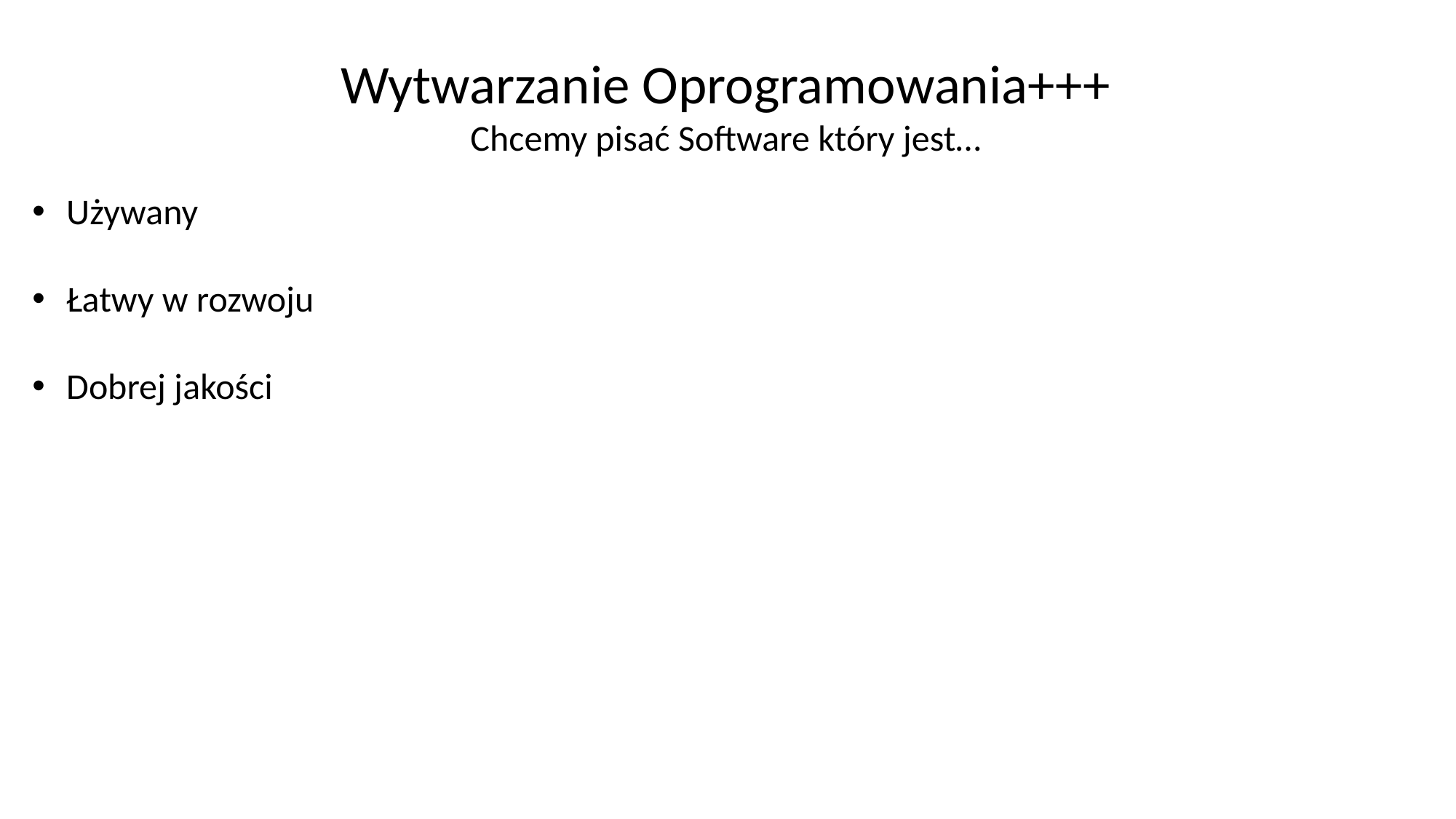

Wytwarzanie Oprogramowania+++
Chcemy pisać Software który jest…
Używany

Łatwy w rozwoju

Dobrej jakości